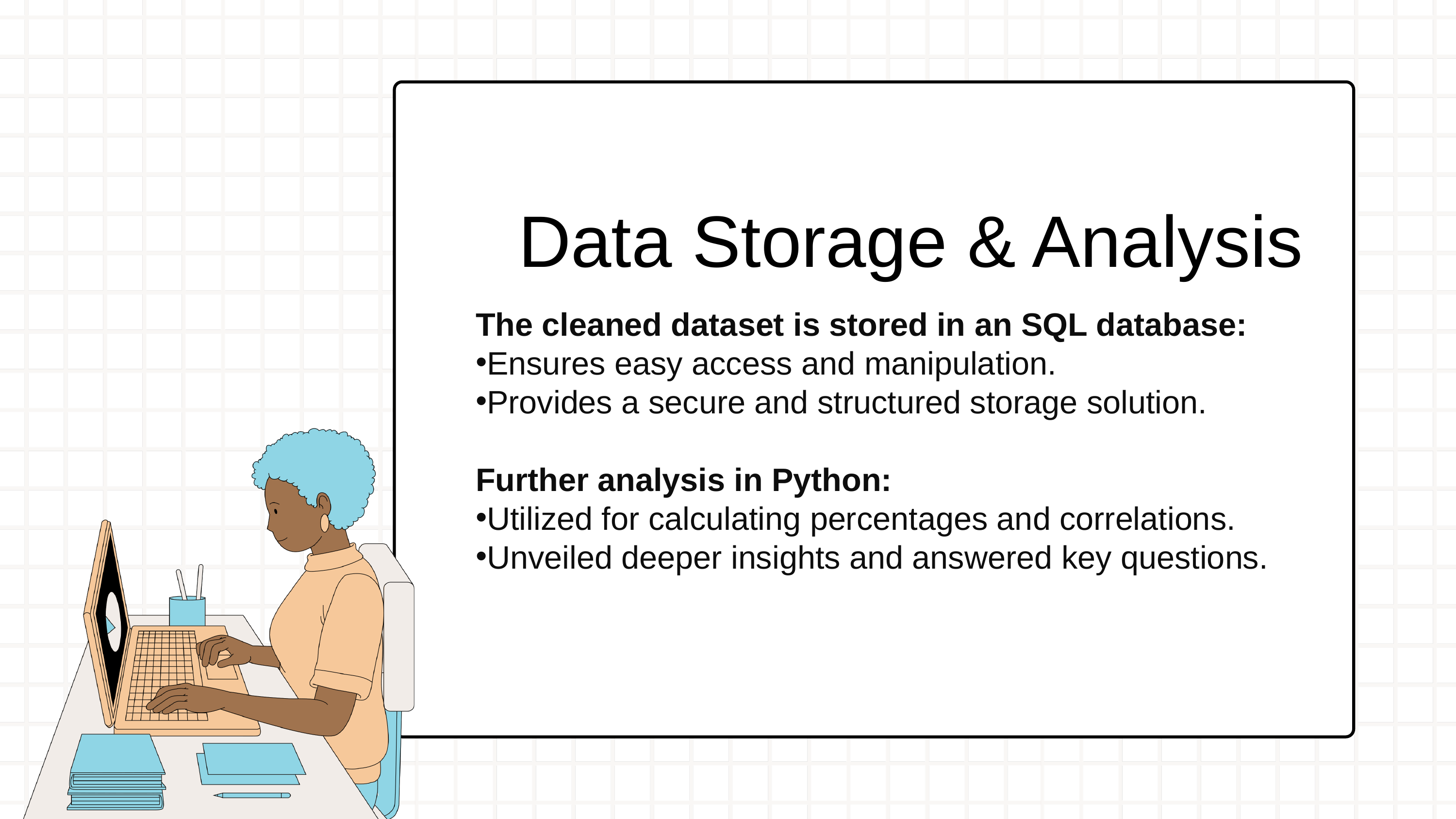

Data Storage & Analysis
The cleaned dataset is stored in an SQL database:
Ensures easy access and manipulation.
Provides a secure and structured storage solution.

Further analysis in Python:
Utilized for calculating percentages and correlations.
Unveiled deeper insights and answered key questions.